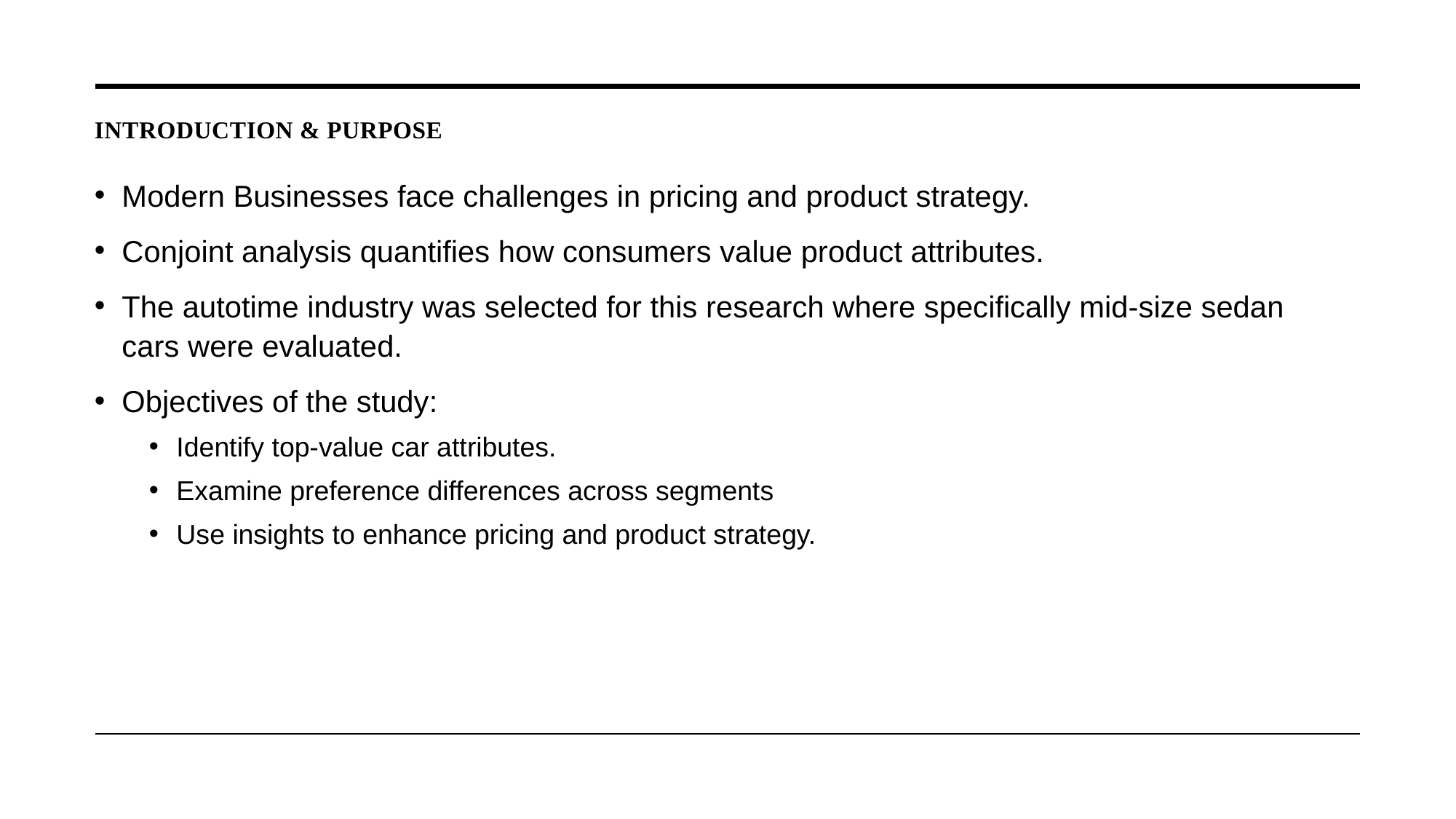

# INTRODUCTIOn & purpose
Modern Businesses face challenges in pricing and product strategy.
Conjoint analysis quantifies how consumers value product attributes.
The autotime industry was selected for this research where specifically mid-size sedan cars were evaluated.
Objectives of the study:
Identify top-value car attributes.
Examine preference differences across segments
Use insights to enhance pricing and product strategy.